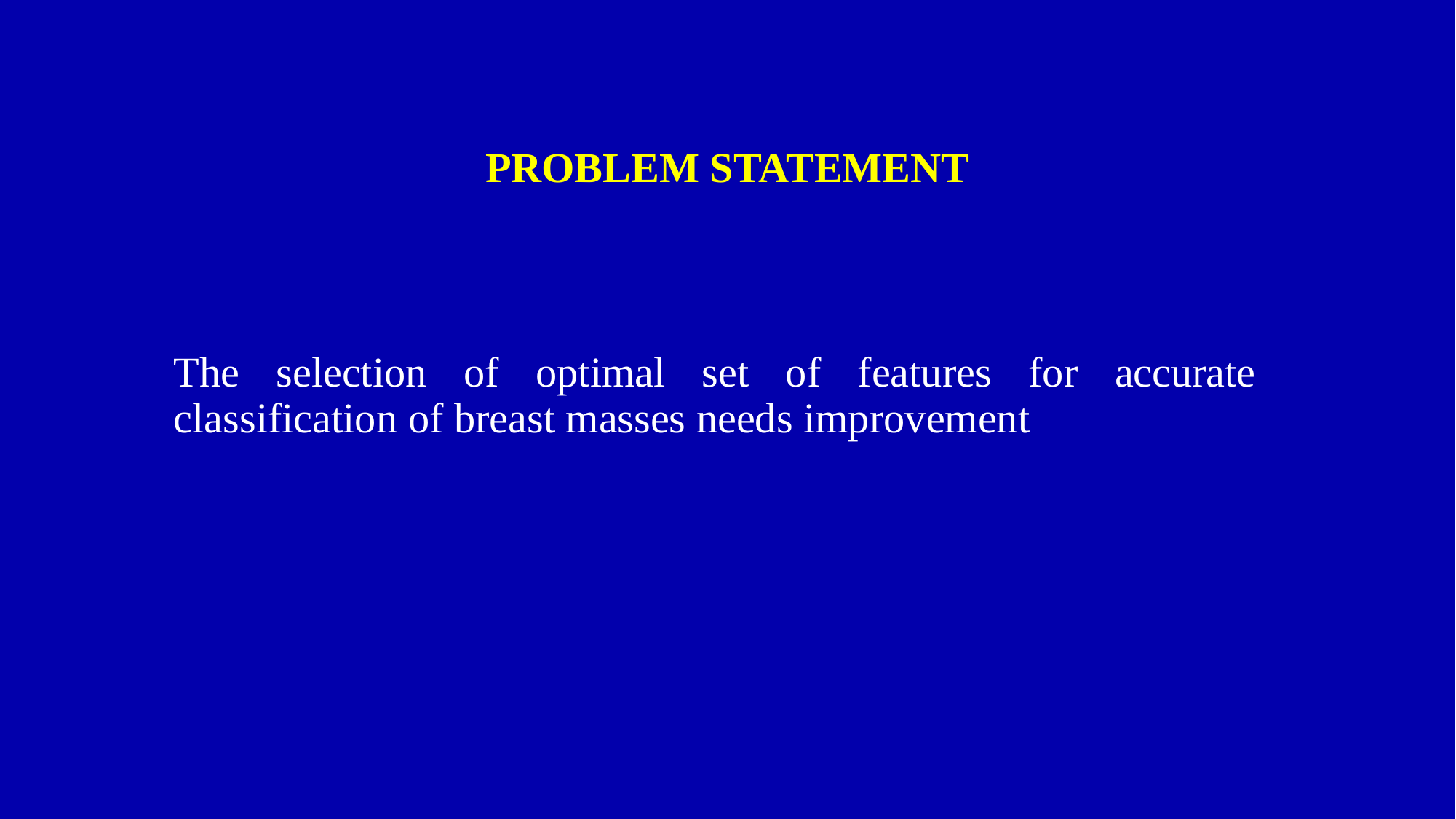

# PROBLEM STATEMENT

The selection of optimal set of features for accurate classification of breast masses needs improvement